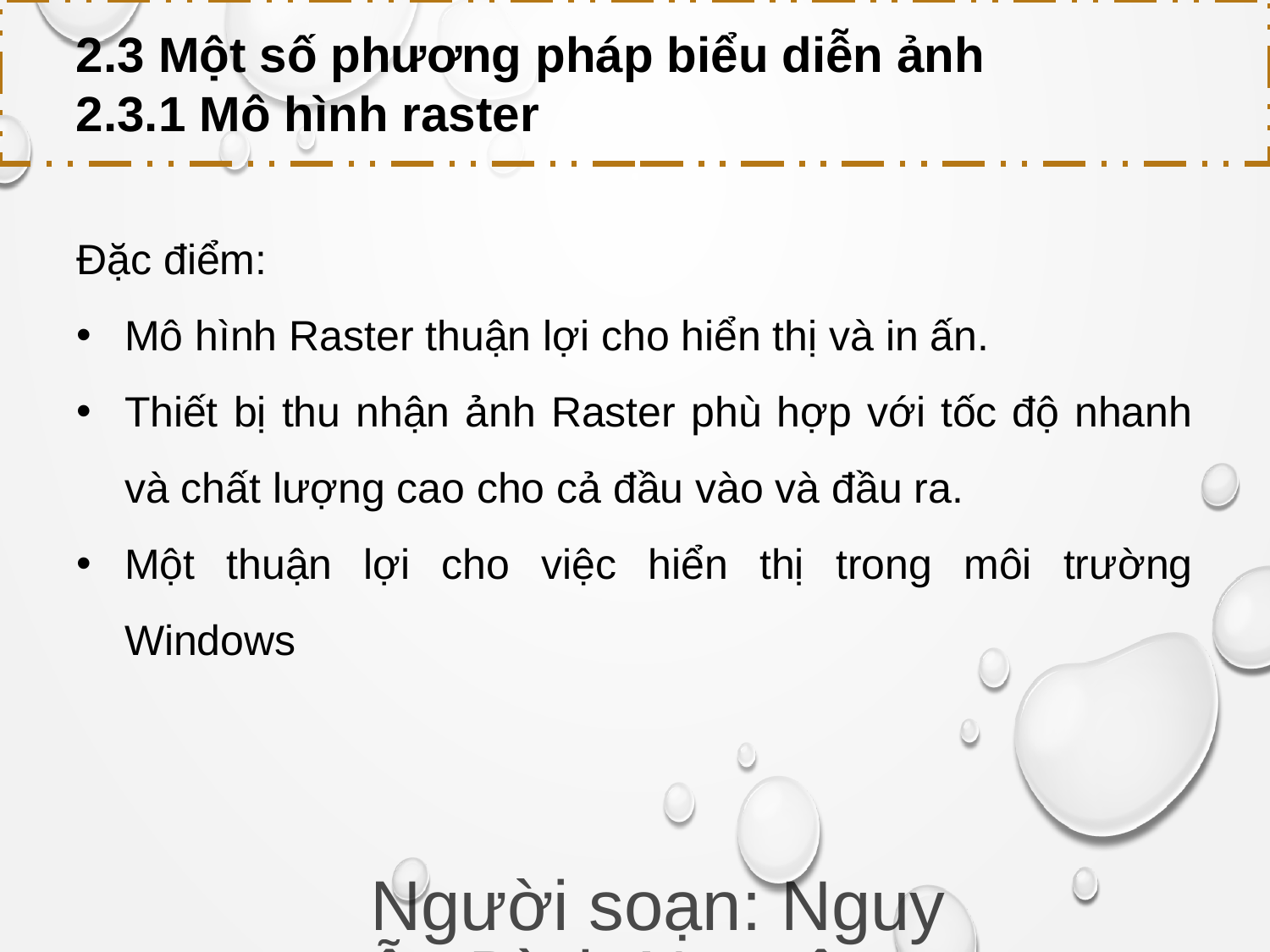

2.3 Một số phương pháp biểu diễn ảnh
2.3.1 Mô hình raster
Đặc điểm:
Mô hình Raster thuận lợi cho hiển thị và in ấn.
Thiết bị thu nhận ảnh Raster phù hợp với tốc độ nhanh và chất lượng cao cho cả đầu vào và đầu ra.
Một thuận lợi cho việc hiển thị trong môi trường Windows
Người soạn: Nguyễn Đình Nguyên